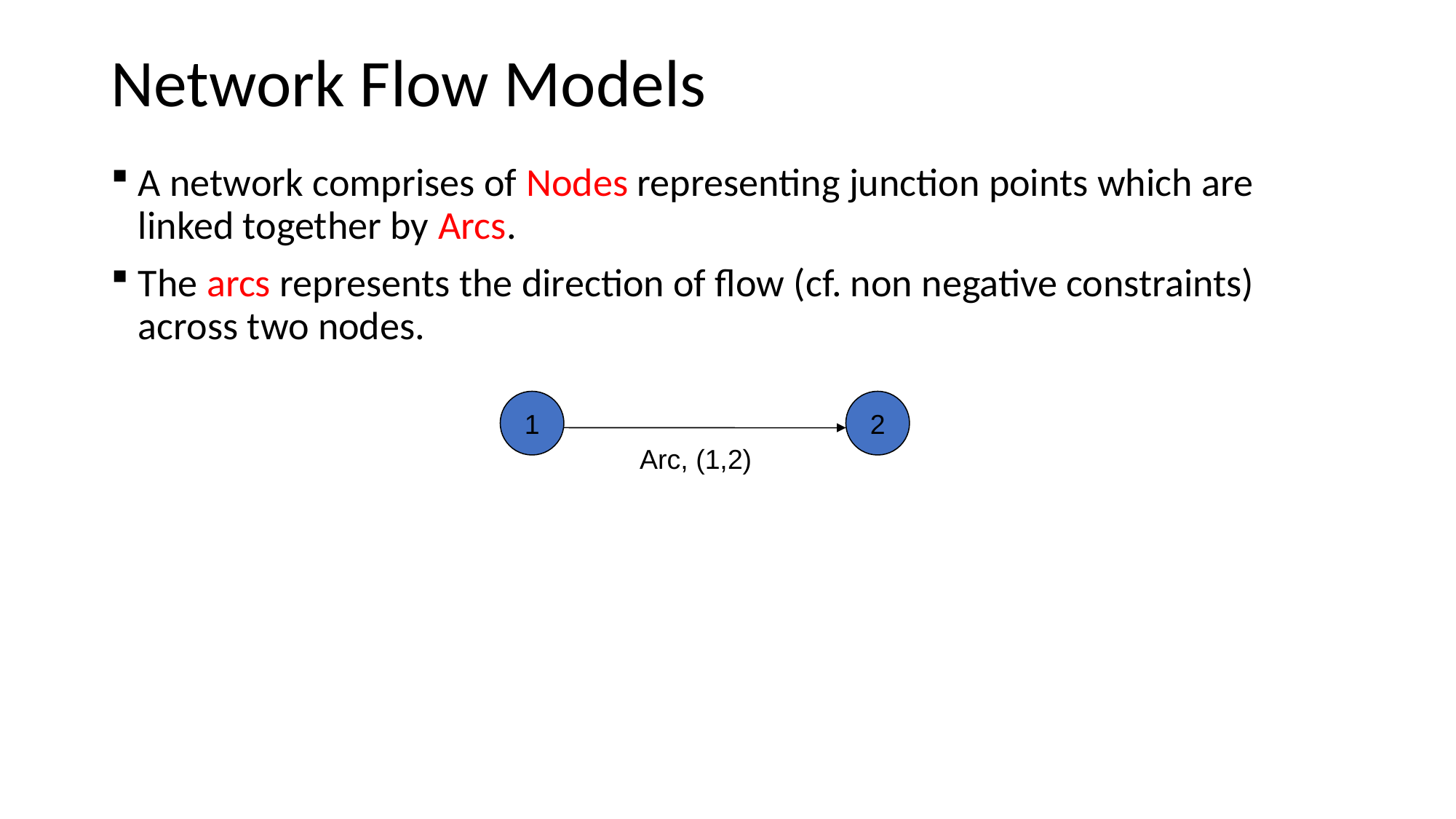

# Network Flow Models
A network comprises of Nodes representing junction points which are linked together by Arcs.
The arcs represents the direction of flow (cf. non negative constraints) across two nodes.

1
2

Arc, (1,2)